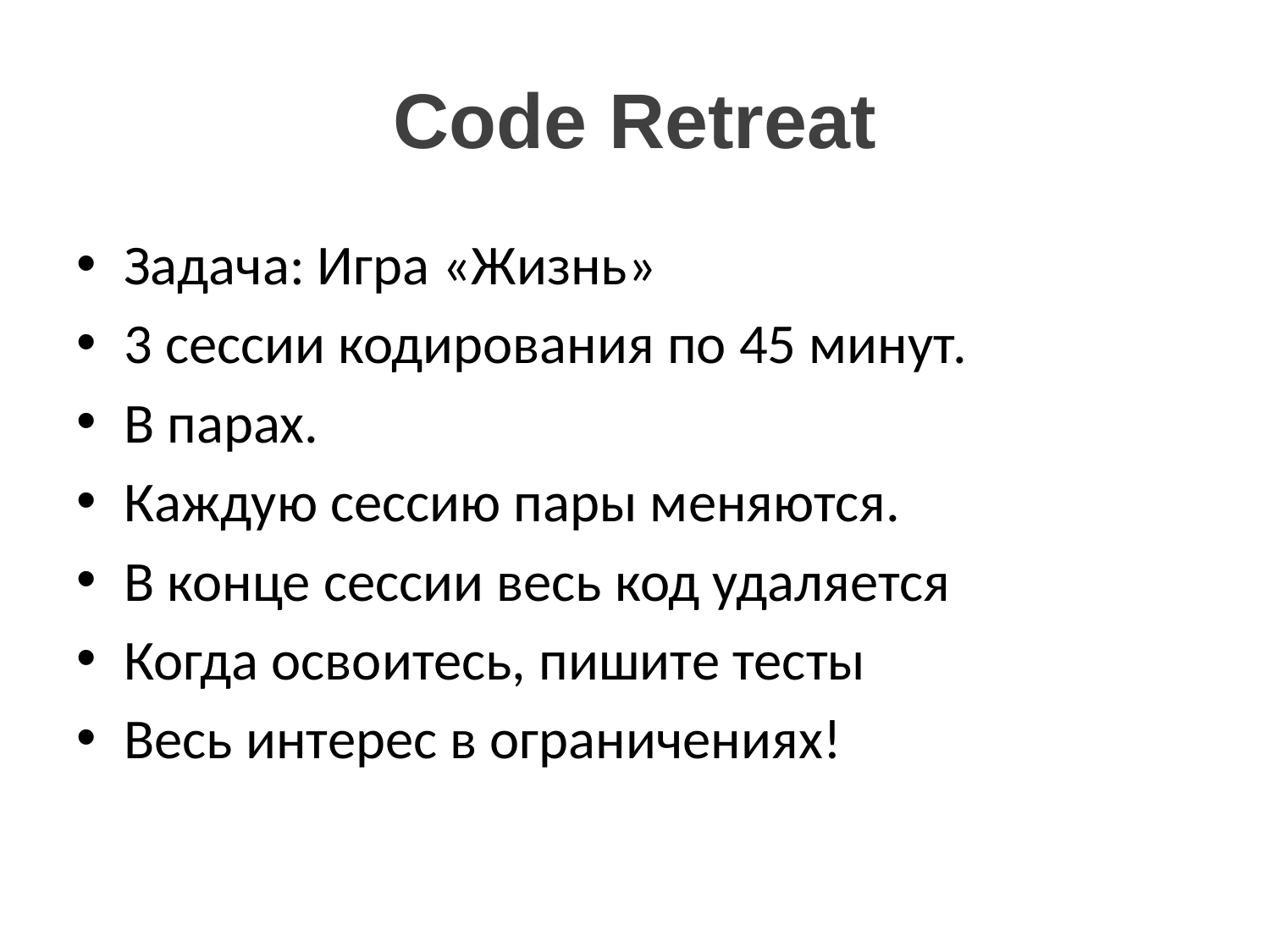

# Code Retreat
Задача: Игра «Жизнь»
3 сессии кодирования по 45 минут.
В парах.
Каждую сессию пары меняются.
В конце сессии весь код удаляется
Когда освоитесь, пишите тесты
Весь интерес в ограничениях!